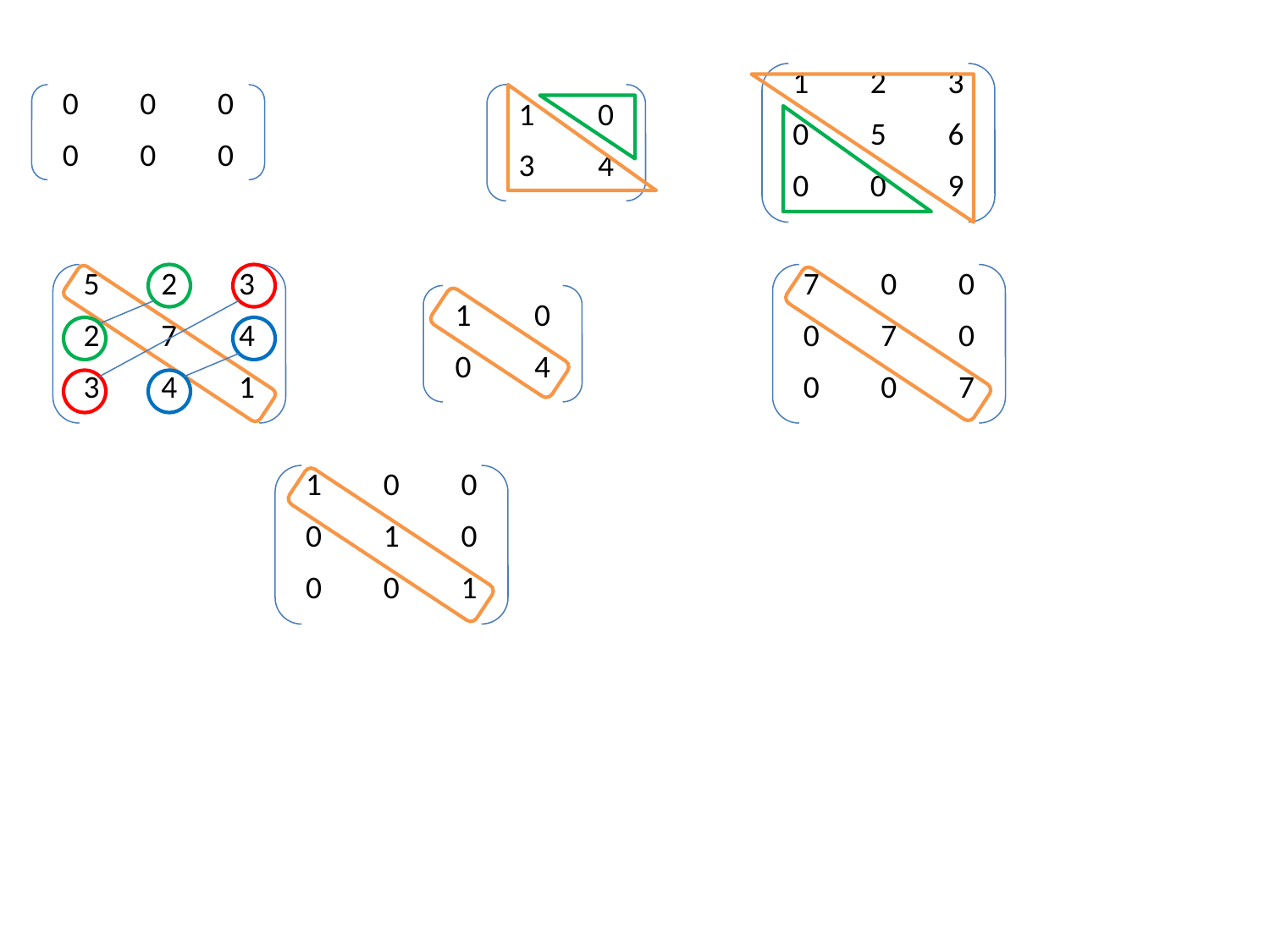

| 1 | 2 | 3 |
| --- | --- | --- |
| 0 | 5 | 6 |
| 0 | 0 | 9 |

| 0 | 0 | 0 |
| --- | --- | --- |
| 0 | 0 | 0 |

| 1 | 0 |
| --- | --- |
| 3 | 4 |

| 5 | 2 | 3 |
| --- | --- | --- |
| 2 | 7 | 4 |
| 3 | 4 | 1 |

| 7 | 0 | 0 |
| --- | --- | --- |
| 0 | 7 | 0 |
| 0 | 0 | 7 |

| 1 | 0 |
| --- | --- |
| 0 | 4 |

| 1 | 0 | 0 |
| --- | --- | --- |
| 0 | 1 | 0 |
| 0 | 0 | 1 |